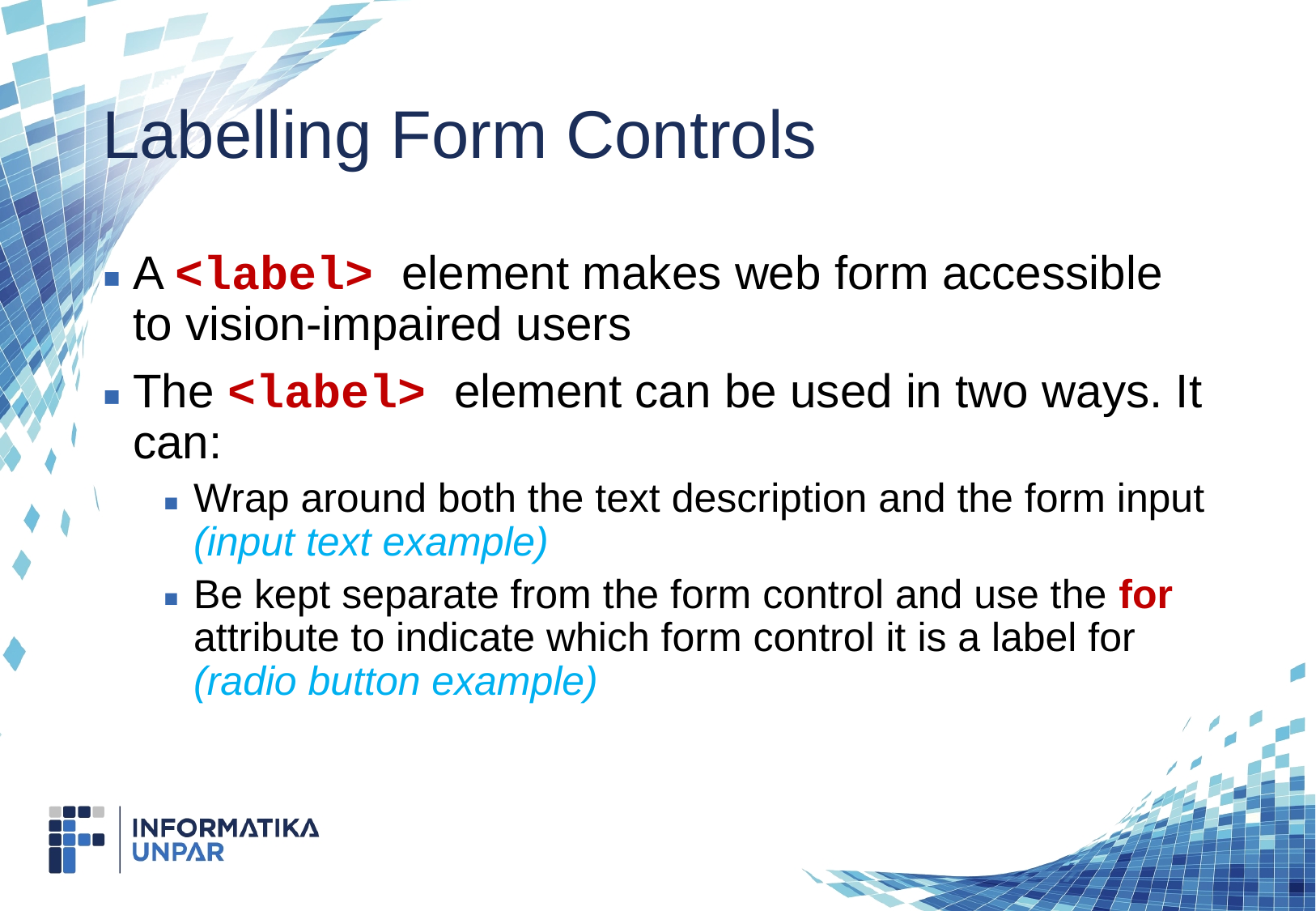

# Labelling Form Controls
A <label> element makes web form accessible to vision-impaired users
The <label> element can be used in two ways. It can:
Wrap around both the text description and the form input (input text example)
Be kept separate from the form control and use the for attribute to indicate which form control it is a label for (radio button example)